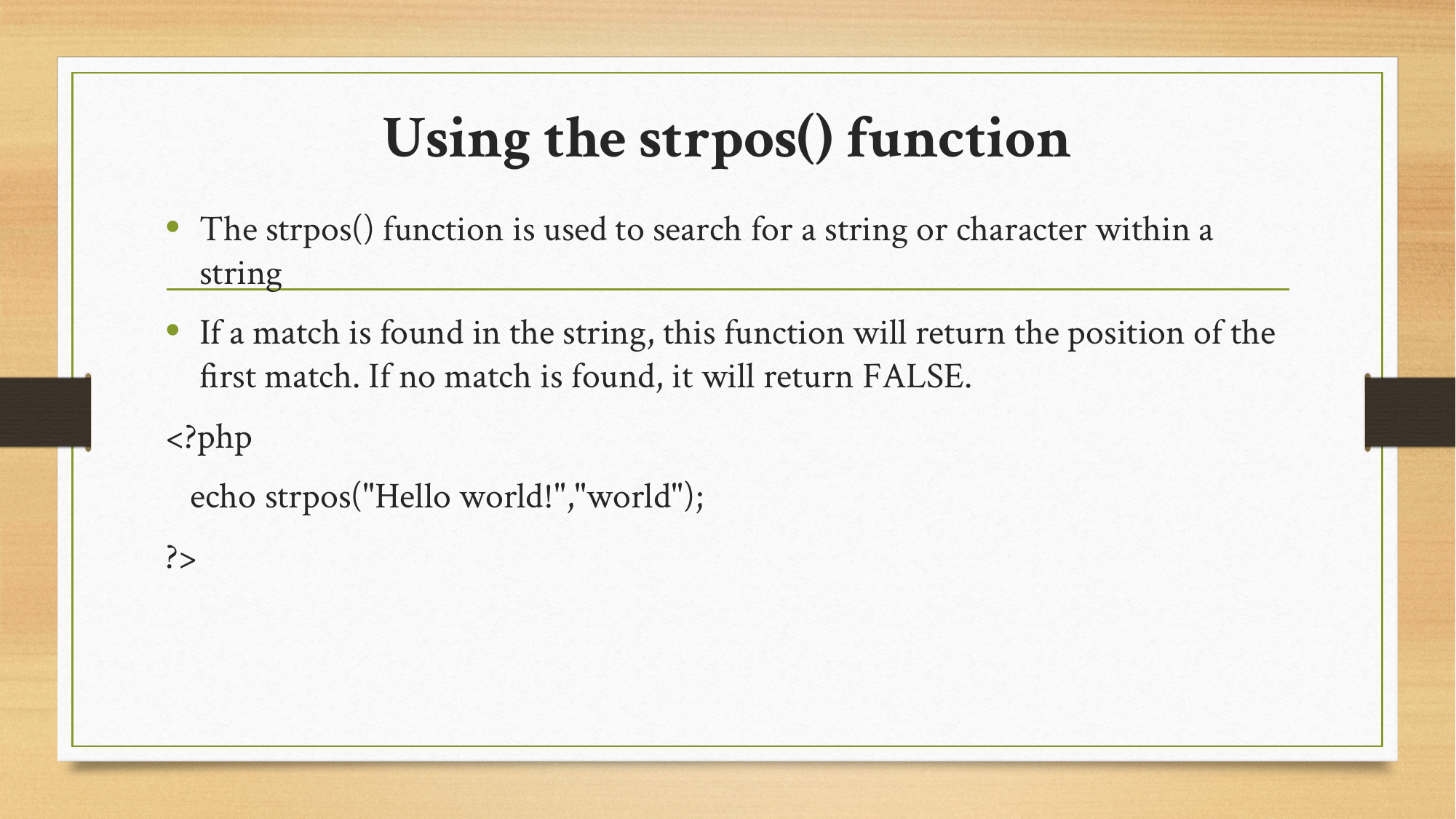

# Using the strpos() function
The strpos() function is used to search for a string or character within a string
If a match is found in the string, this function will return the position of the first match. If no match is found, it will return FALSE.
<?php
   echo strpos("Hello world!","world");
?>